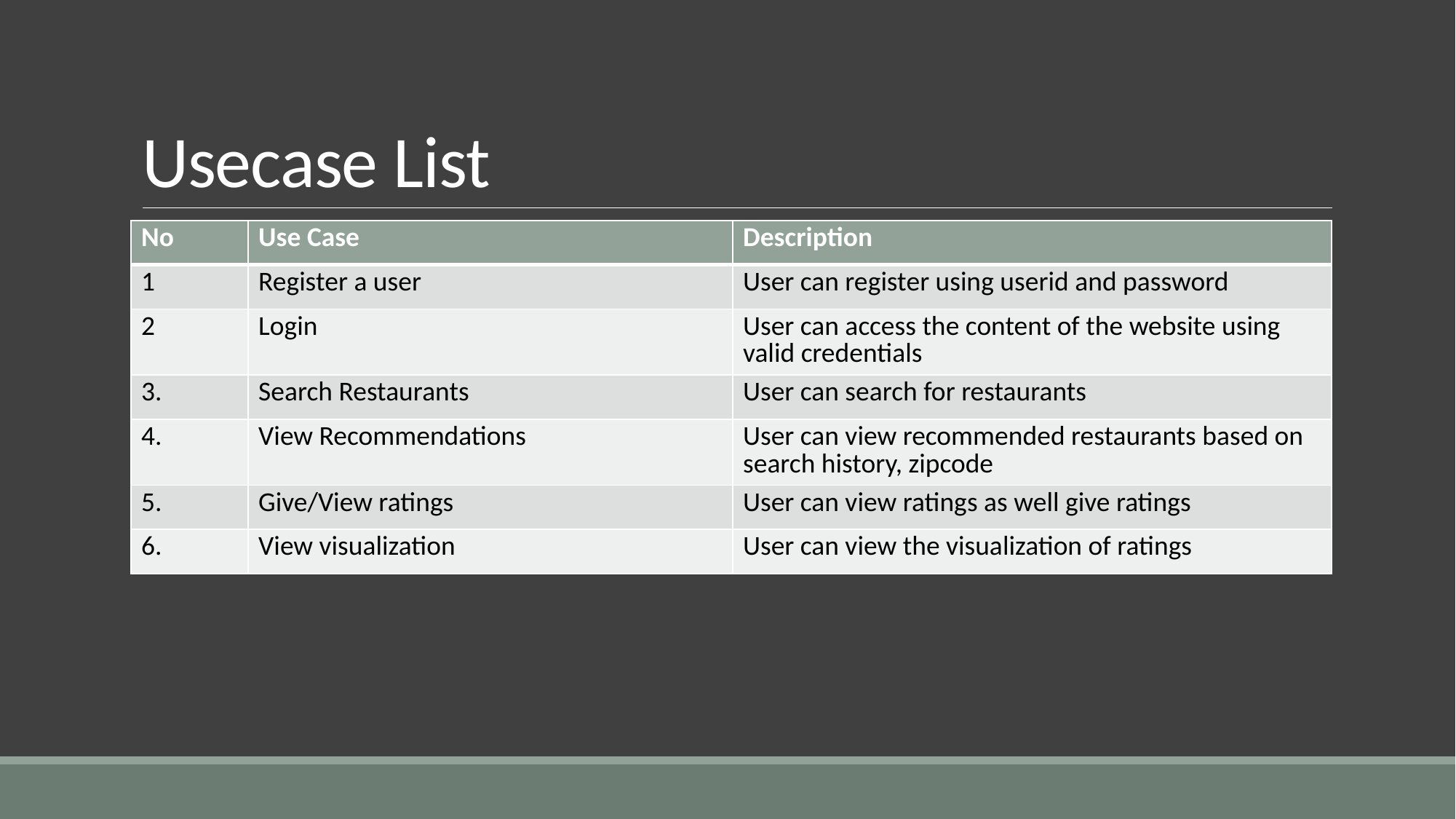

# Usecase List
| No | Use Case | Description |
| --- | --- | --- |
| 1 | Register a user | User can register using userid and password |
| 2 | Login | User can access the content of the website using valid credentials |
| 3. | Search Restaurants | User can search for restaurants |
| 4. | View Recommendations | User can view recommended restaurants based on search history, zipcode |
| 5. | Give/View ratings | User can view ratings as well give ratings |
| 6. | View visualization | User can view the visualization of ratings |